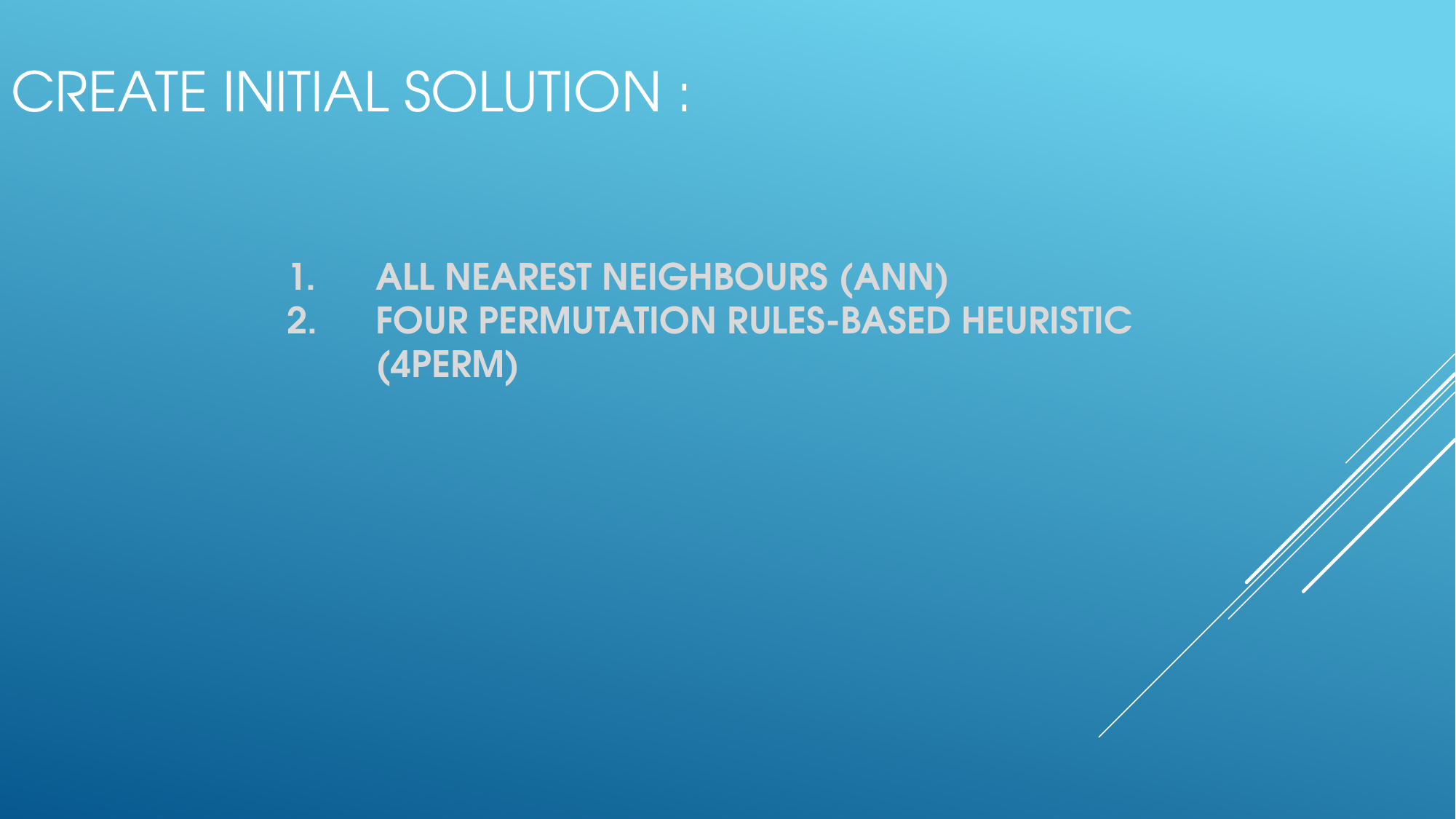

# Create initial solution :
All nearest neighbours (ANN)
Four permutation rules-based heuristic (4Perm)